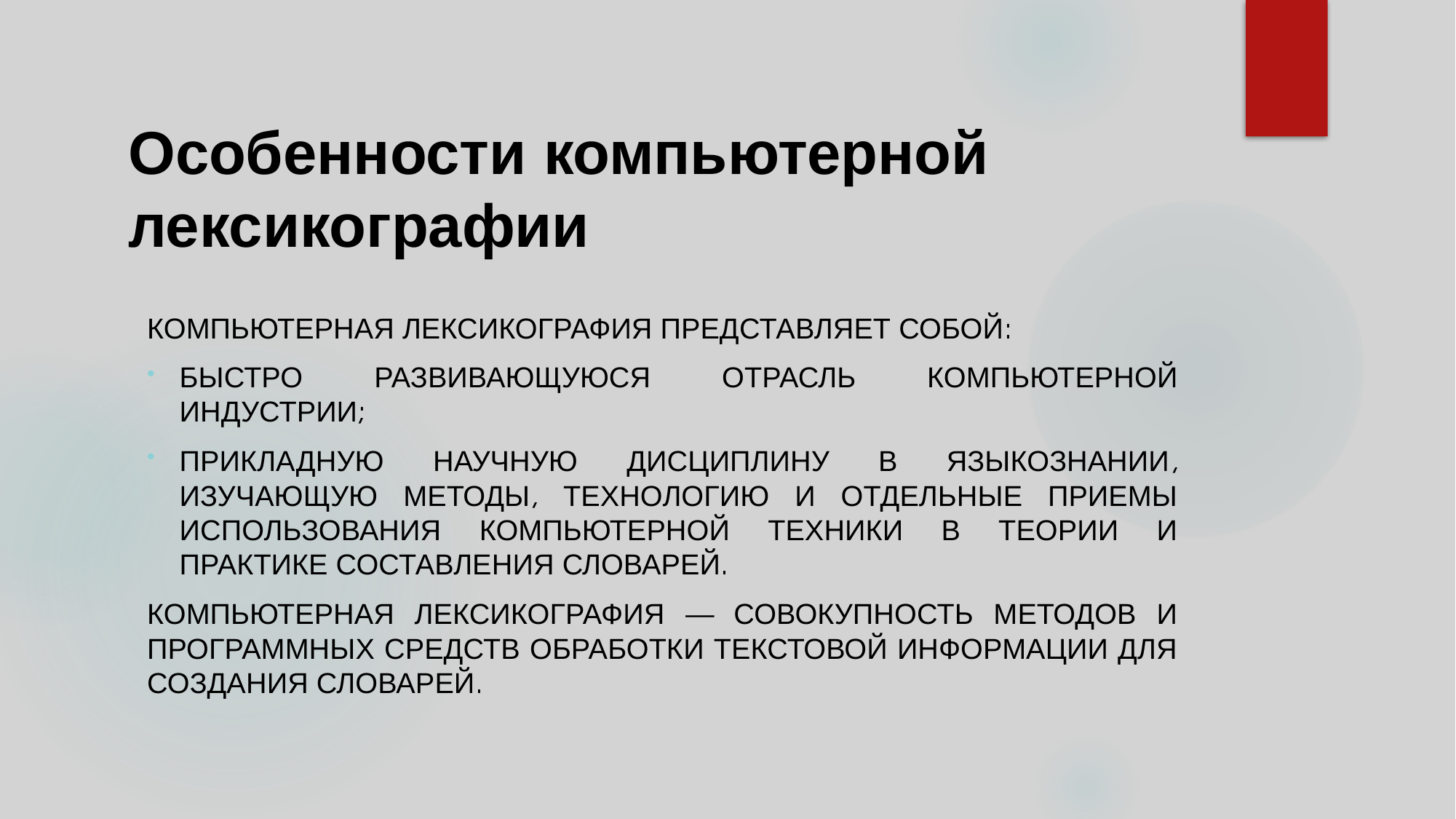

# Особенности компьютерной лексикографии
Компьютерная лексикография представляет собой:
быстро развивающуюся отрасль компьютерной индустрии;
прикладную научную дисциплину в языкознании, изучающую методы, технологию и отдельные приемы использования компьютерной техники в теории и практике составления словарей.
Компьютерная лексикография — совокупность методов и программных средств обработки текстовой информации для создания словарей.